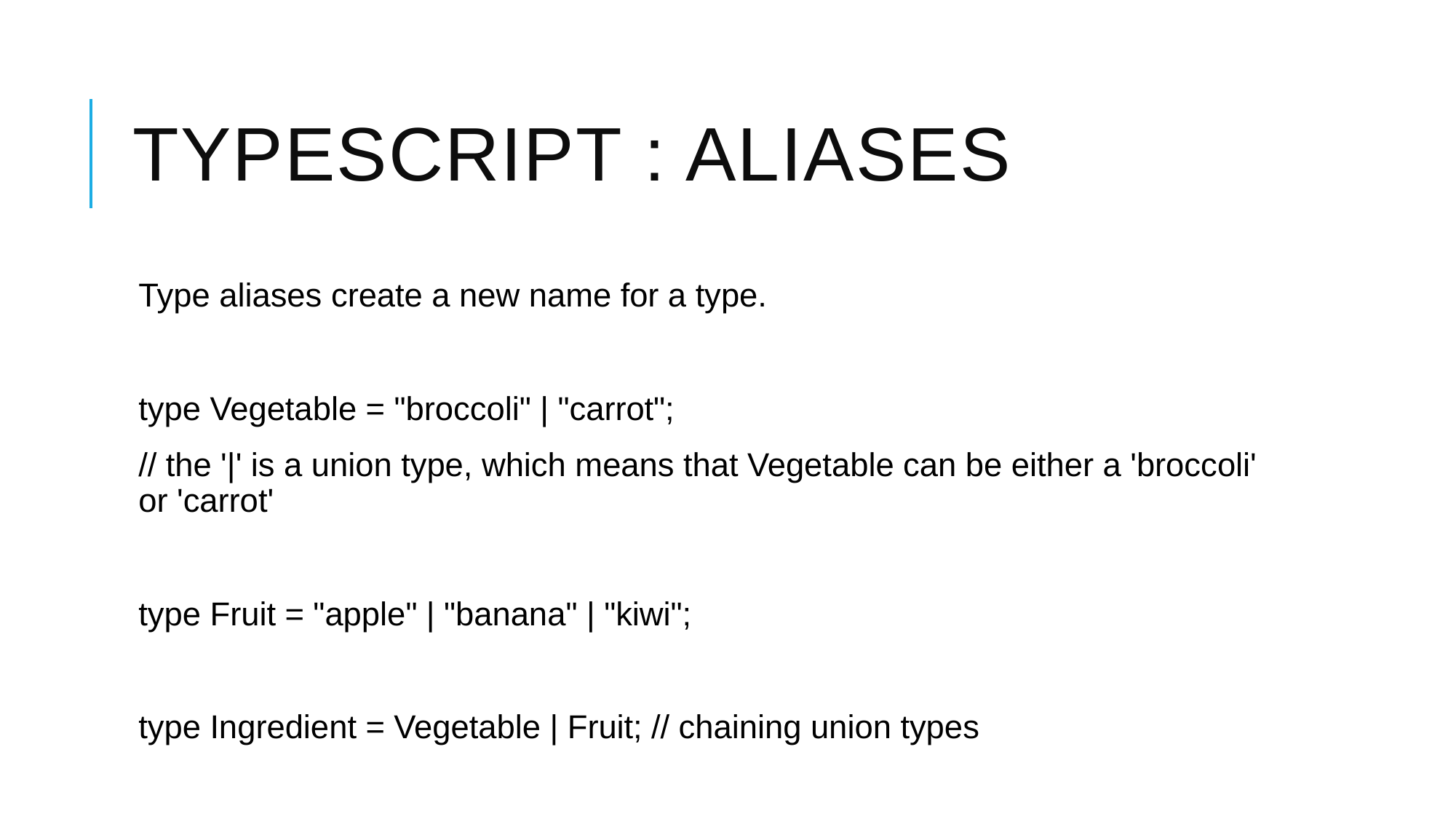

# TypeScript : Aliases
Type aliases create a new name for a type.

type Vegetable = "broccoli" | "carrot";
// the '|' is a union type, which means that Vegetable can be either a 'broccoli' or 'carrot'

type Fruit = "apple" | "banana" | "kiwi";

type Ingredient = Vegetable | Fruit; // chaining union types